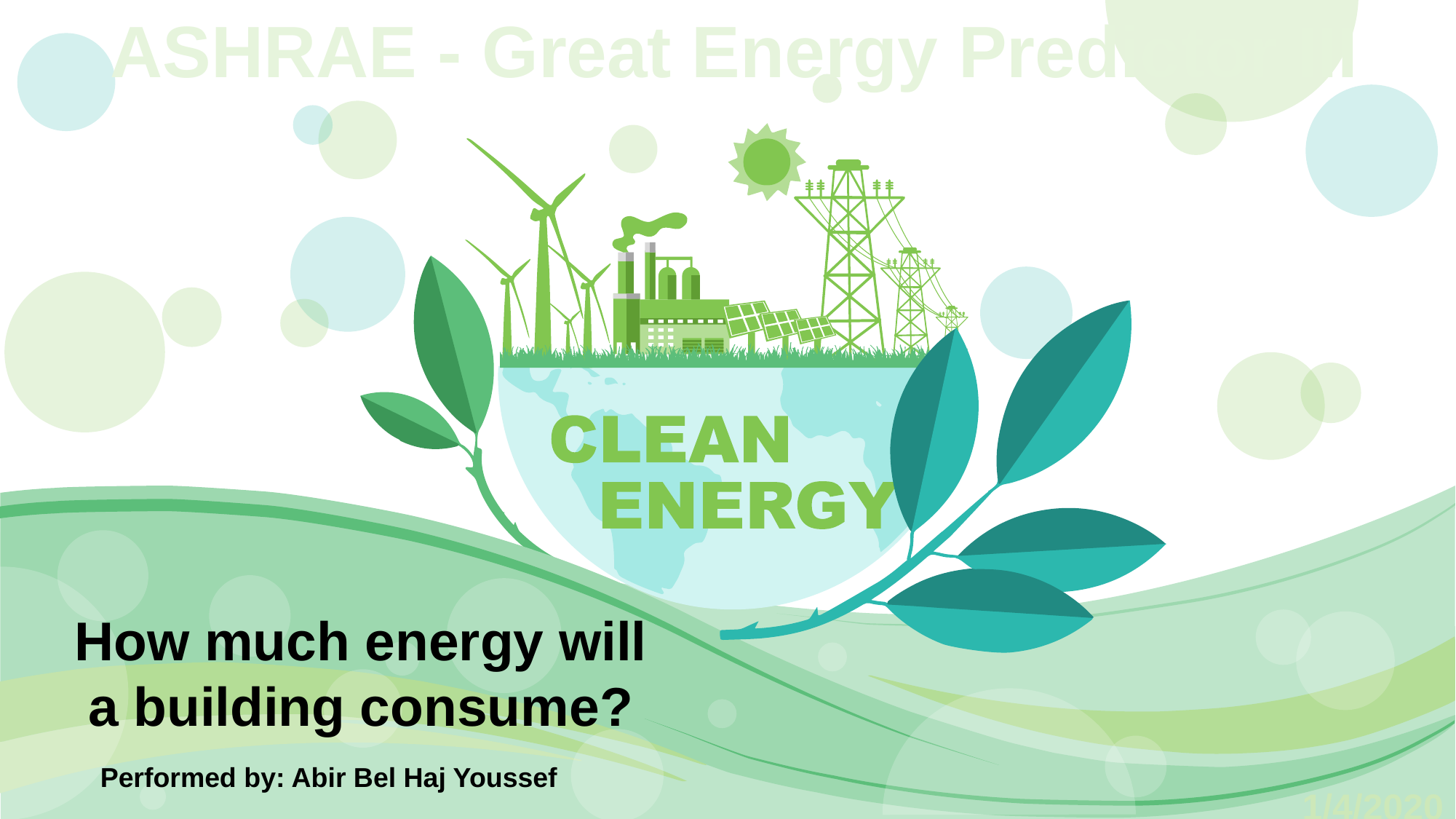

ASHRAE - Great Energy Predictor III

How much energy will a building consume?

Performed by: Abir Bel Haj Youssef
1/4/2020